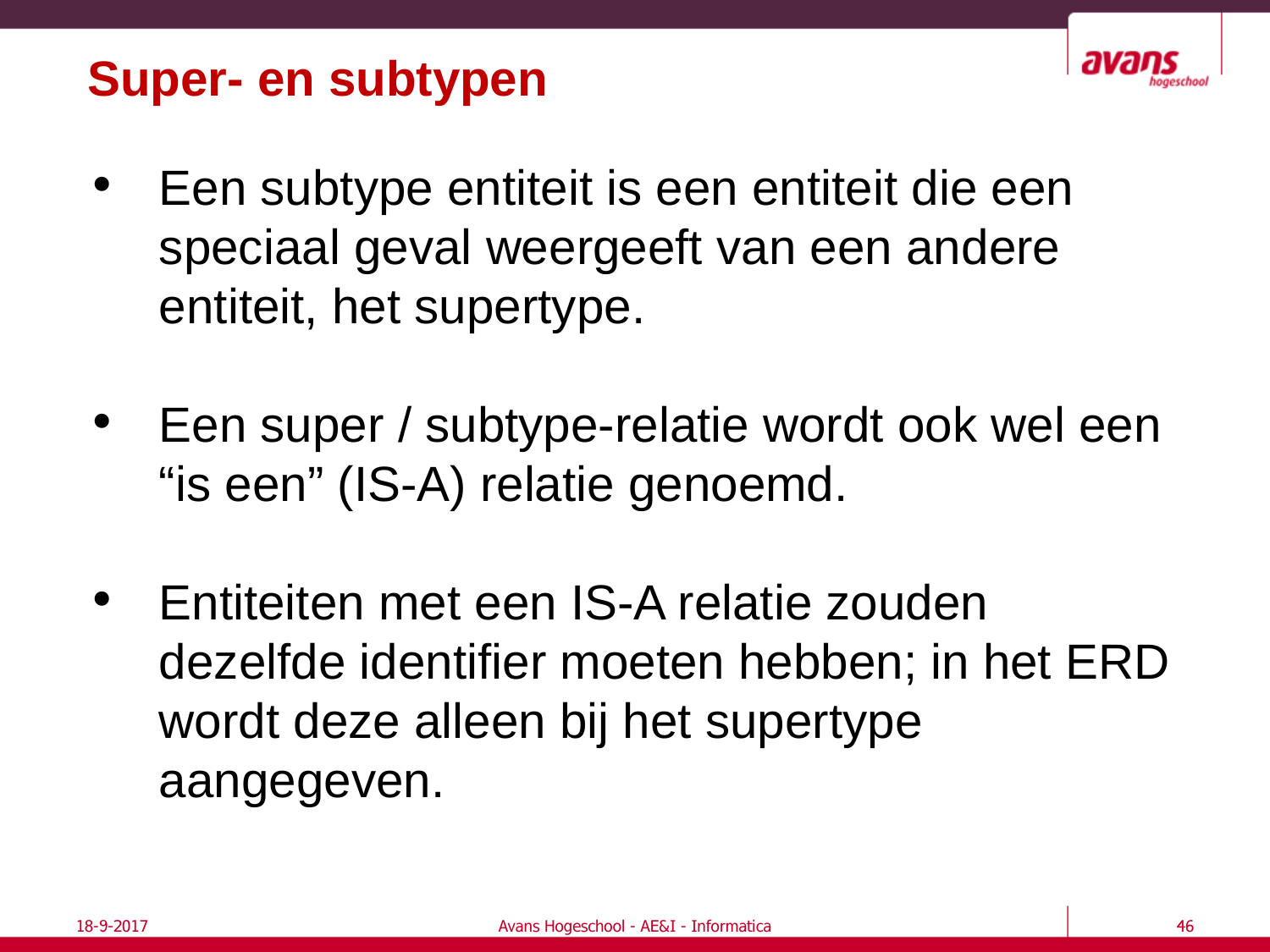

# Super- en subtypen
Een subtype entiteit is een entiteit die een speciaal geval weergeeft van een andere entiteit, het supertype.

Een super / subtype-relatie wordt ook wel een “is een” (IS-A) relatie genoemd.

Entiteiten met een IS-A relatie zouden dezelfde identifier moeten hebben; in het ERD wordt deze alleen bij het supertype aangegeven.
18-9-2017
Avans Hogeschool - AE&I - Informatica
46